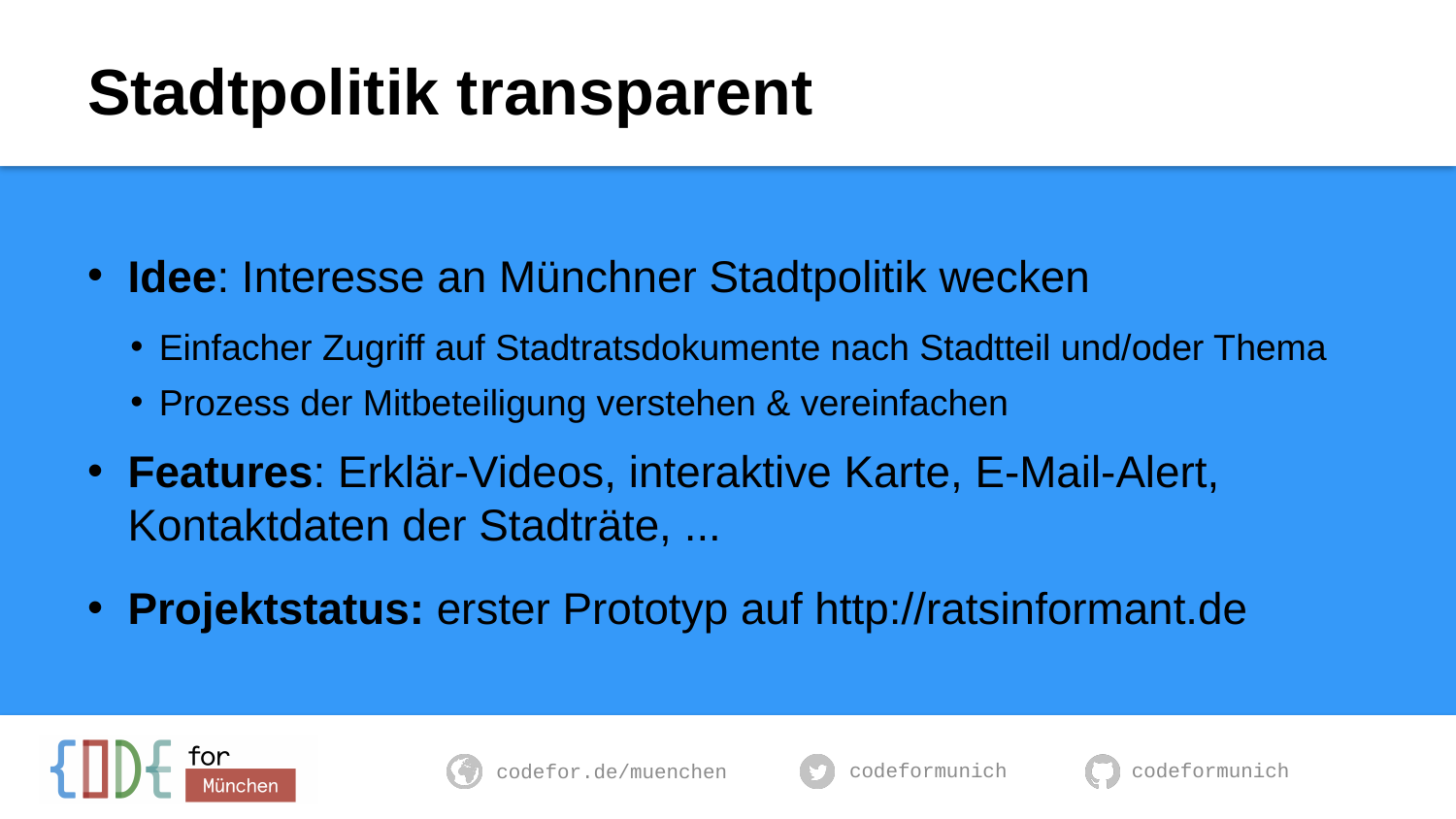

# Stadtpolitik transparent
Idee: Interesse an Münchner Stadtpolitik wecken
Einfacher Zugriff auf Stadtratsdokumente nach Stadtteil und/oder Thema
Prozess der Mitbeteiligung verstehen & vereinfachen
Features: Erklär-Videos, interaktive Karte, E-Mail-Alert, Kontaktdaten der Stadträte, ...
Projektstatus: erster Prototyp auf http://ratsinformant.de